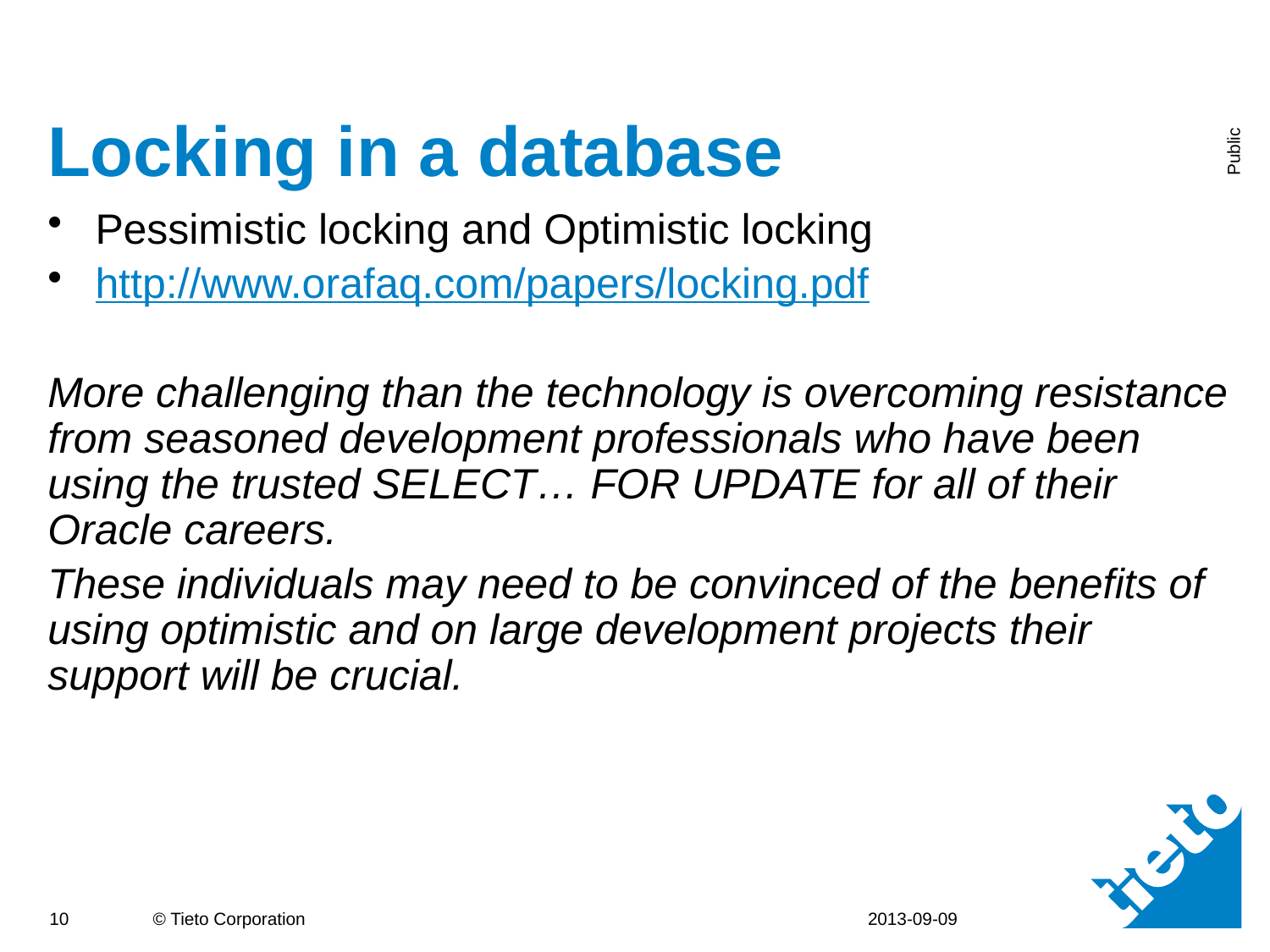

# Locking in a database
Pessimistic locking and Optimistic locking
http://www.orafaq.com/papers/locking.pdf

More challenging than the technology is overcoming resistance from seasoned development professionals who have been using the trusted SELECT… FOR UPDATE for all of their Oracle careers.
These individuals may need to be convinced of the benefits of using optimistic and on large development projects their support will be crucial.
2013-09-09
10